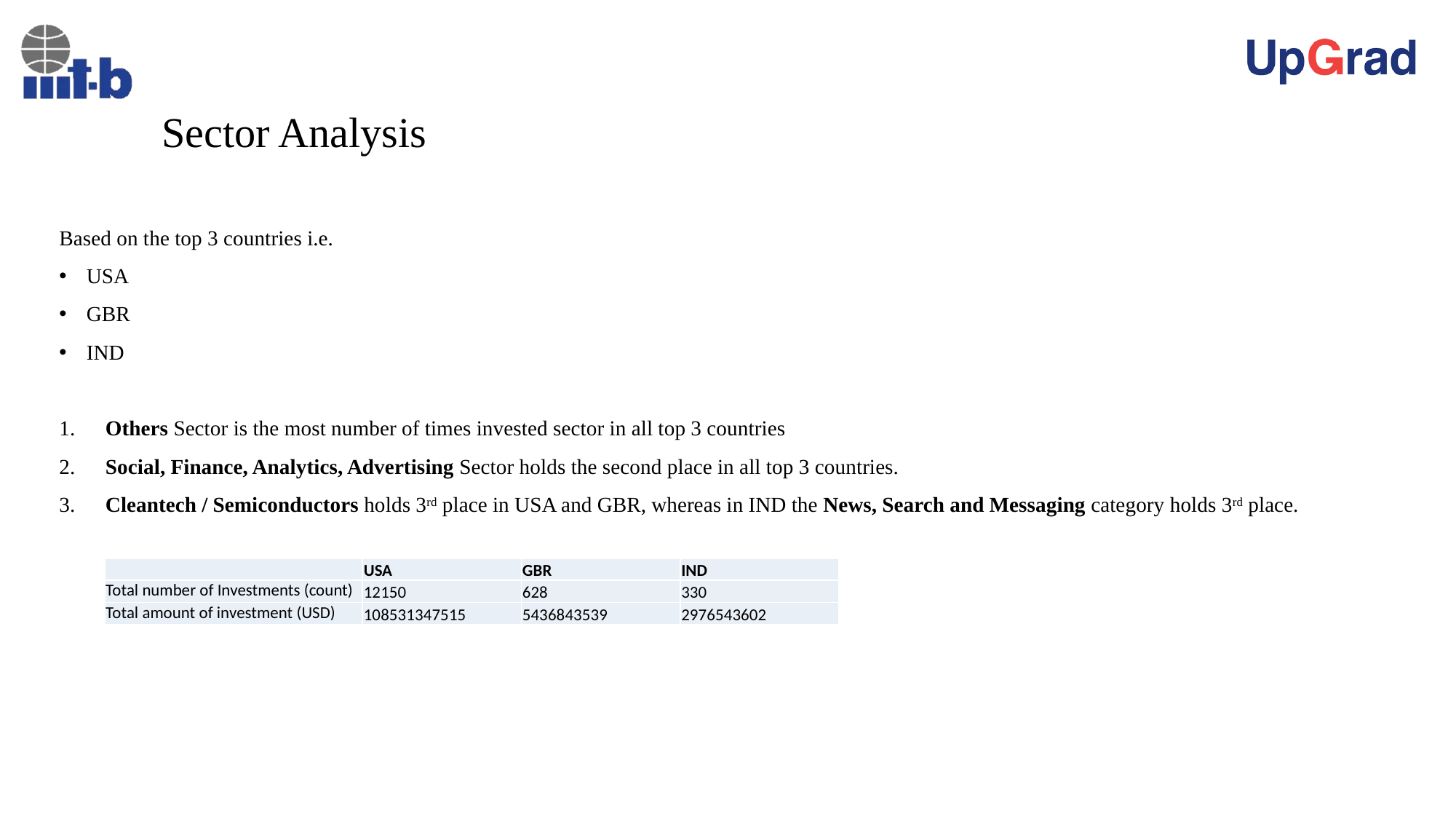

# Sector Analysis
Based on the top 3 countries i.e.
USA
GBR
IND

 Others Sector is the most number of times invested sector in all top 3 countries
 Social, Finance, Analytics, Advertising Sector holds the second place in all top 3 countries.
 Cleantech / Semiconductors holds 3rd place in USA and GBR, whereas in IND the News, Search and Messaging category holds 3rd place.

|  | USA | GBR | IND |
| --- | --- | --- | --- |
| Total number of Investments (count) | 12150 | 628 | 330 |
| Total amount of investment (USD) | 108531347515 | 5436843539 | 2976543602 |